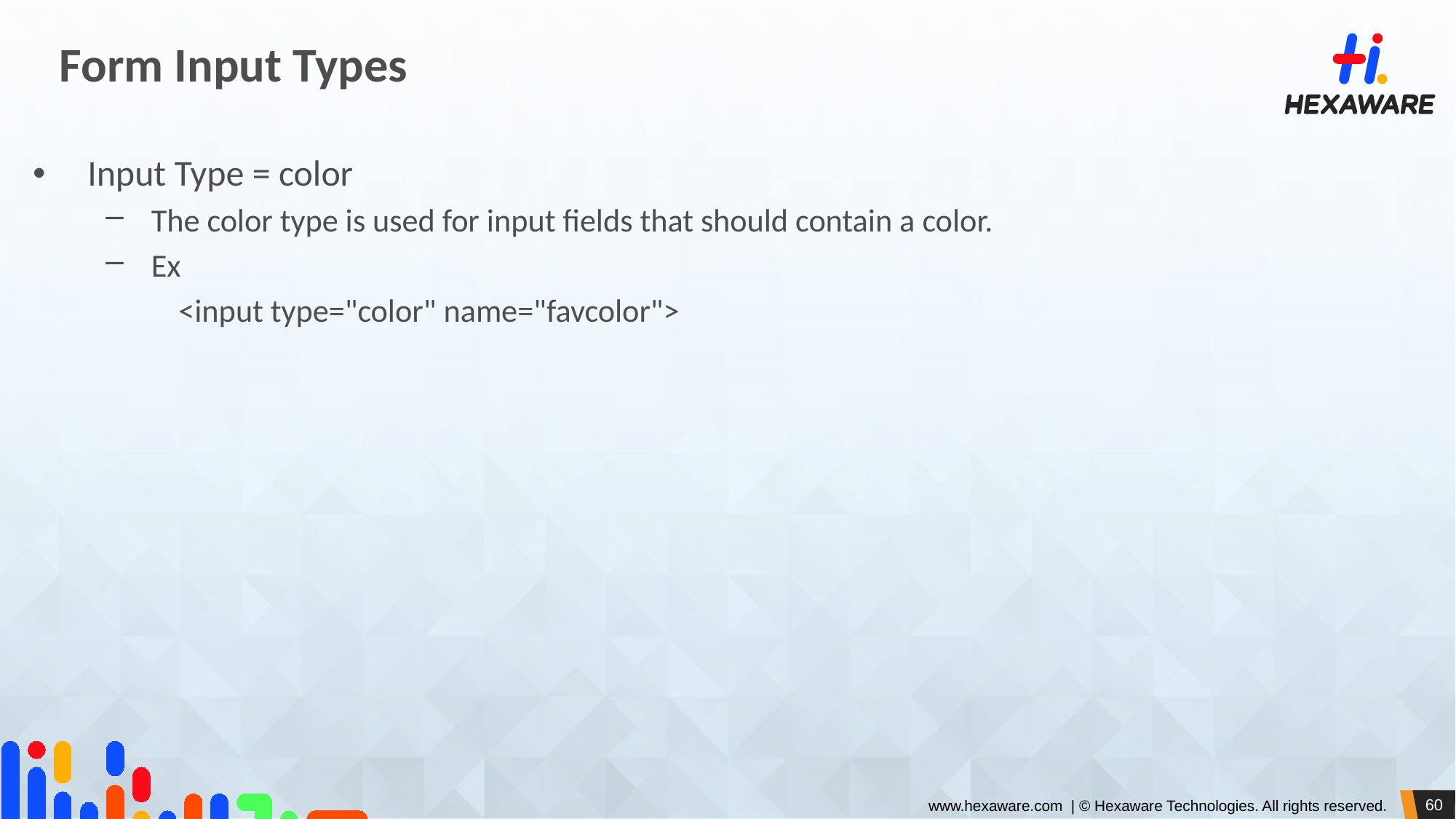

# Form Input Types
Input Type = color
The color type is used for input fields that should contain a color.
Ex
<input type="color" name="favcolor">